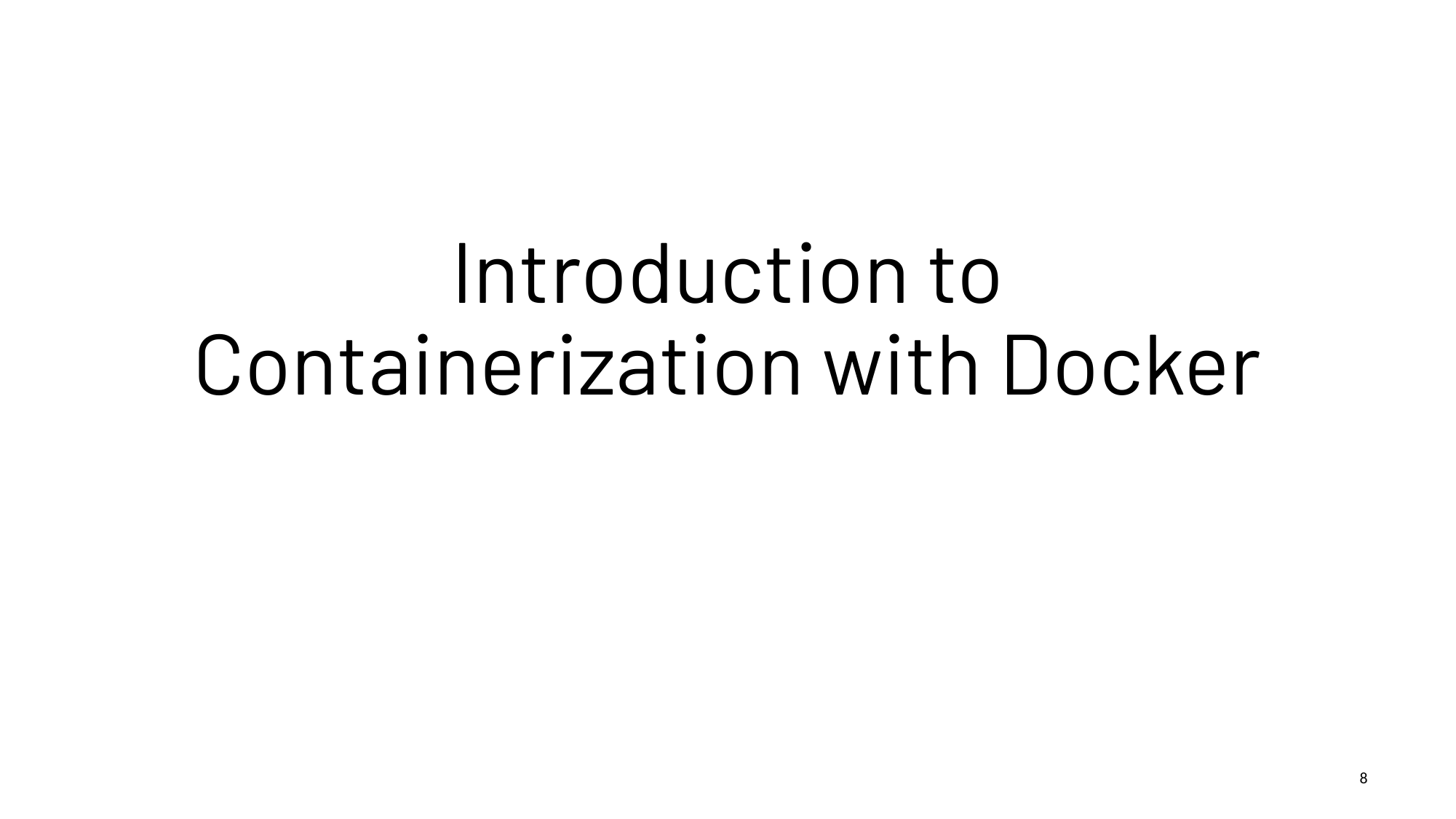

# Introduction to Containerization with Docker

8